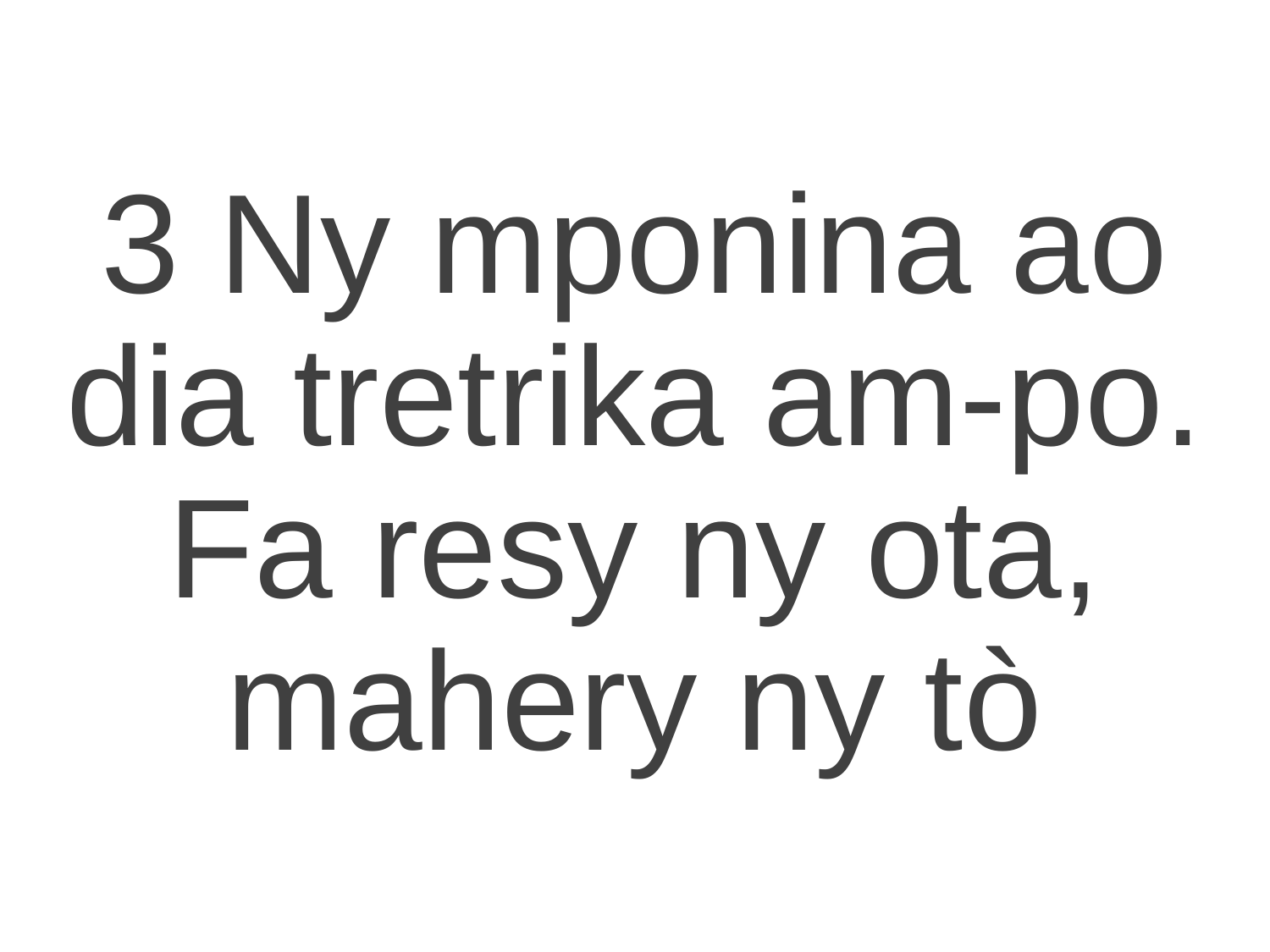

3 Ny mponina ao dia tretrika am-po.
Fa resy ny ota, mahery ny tò